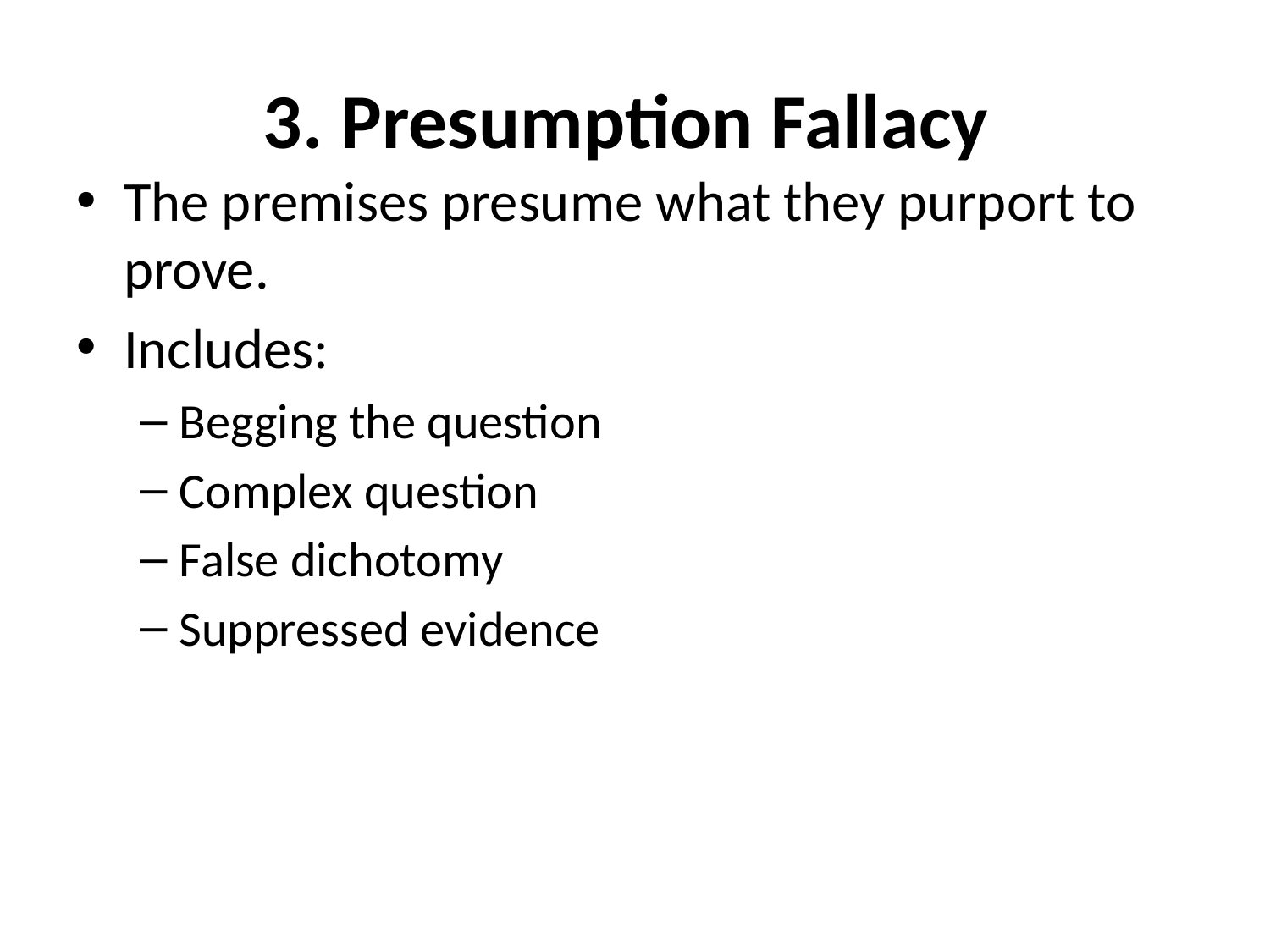

# 3. Presumption Fallacy
The premises presume what they purport to prove.
Includes:
Begging the question
Complex question
False dichotomy
Suppressed evidence